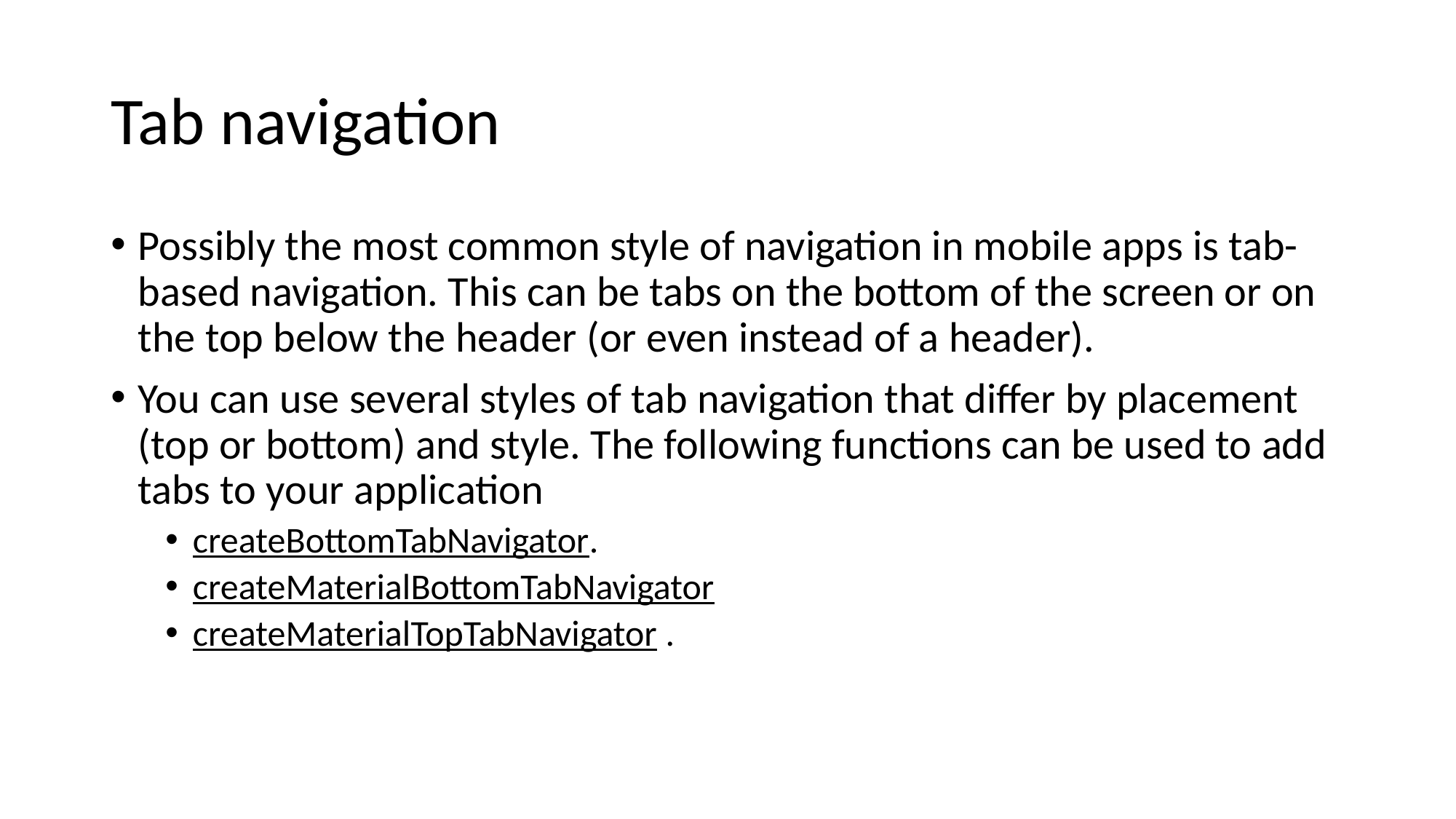

# Tab navigation
Possibly the most common style of navigation in mobile apps is tab-based navigation. This can be tabs on the bottom of the screen or on the top below the header (or even instead of a header).
You can use several styles of tab navigation that differ by placement (top or bottom) and style. The following functions can be used to add tabs to your application
createBottomTabNavigator.
createMaterialBottomTabNavigator
createMaterialTopTabNavigator .